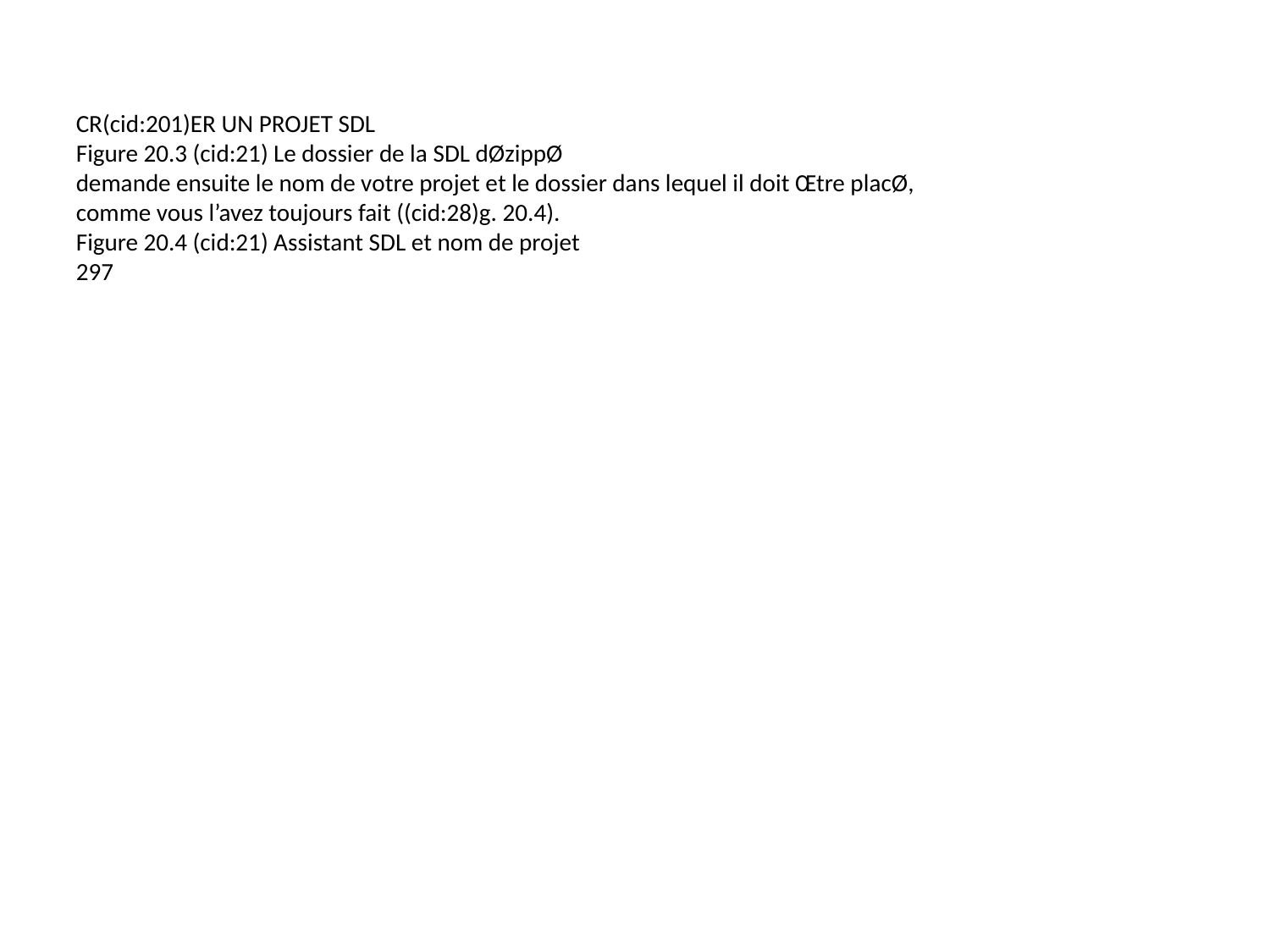

CR(cid:201)ER UN PROJET SDL
Figure 20.3 (cid:21) Le dossier de la SDL dØzippØ
demande ensuite le nom de votre projet et le dossier dans lequel il doit Œtre placØ,
comme vous l’avez toujours fait ((cid:28)g. 20.4).
Figure 20.4 (cid:21) Assistant SDL et nom de projet
297